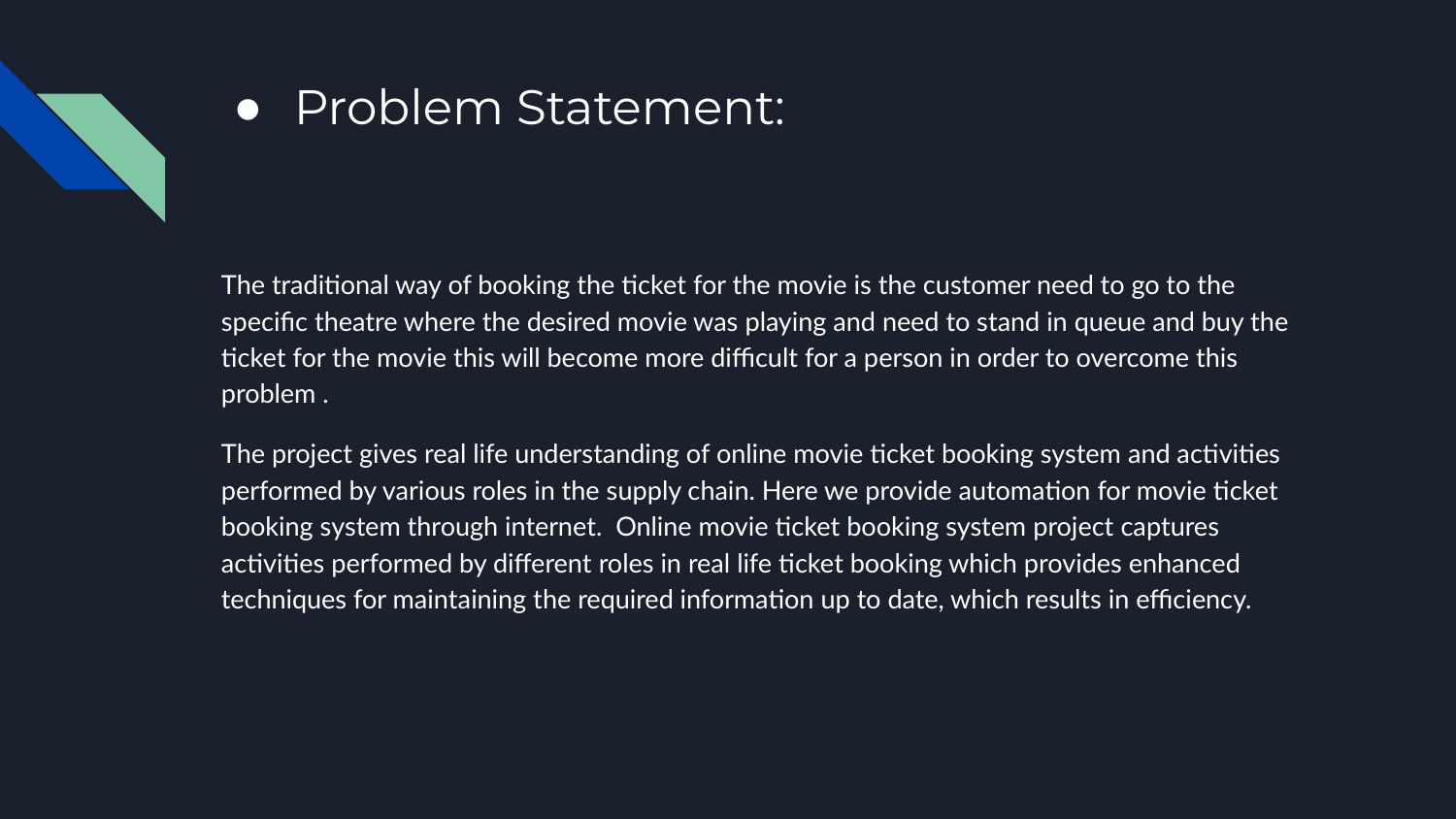

# Problem Statement:
The traditional way of booking the ticket for the movie is the customer need to go to the specific theatre where the desired movie was playing and need to stand in queue and buy the ticket for the movie this will become more difficult for a person in order to overcome this problem .
The project gives real life understanding of online movie ticket booking system and activities performed by various roles in the supply chain. Here we provide automation for movie ticket booking system through internet.  Online movie ticket booking system project captures activities performed by different roles in real life ticket booking which provides enhanced techniques for maintaining the required information up to date, which results in efficiency.